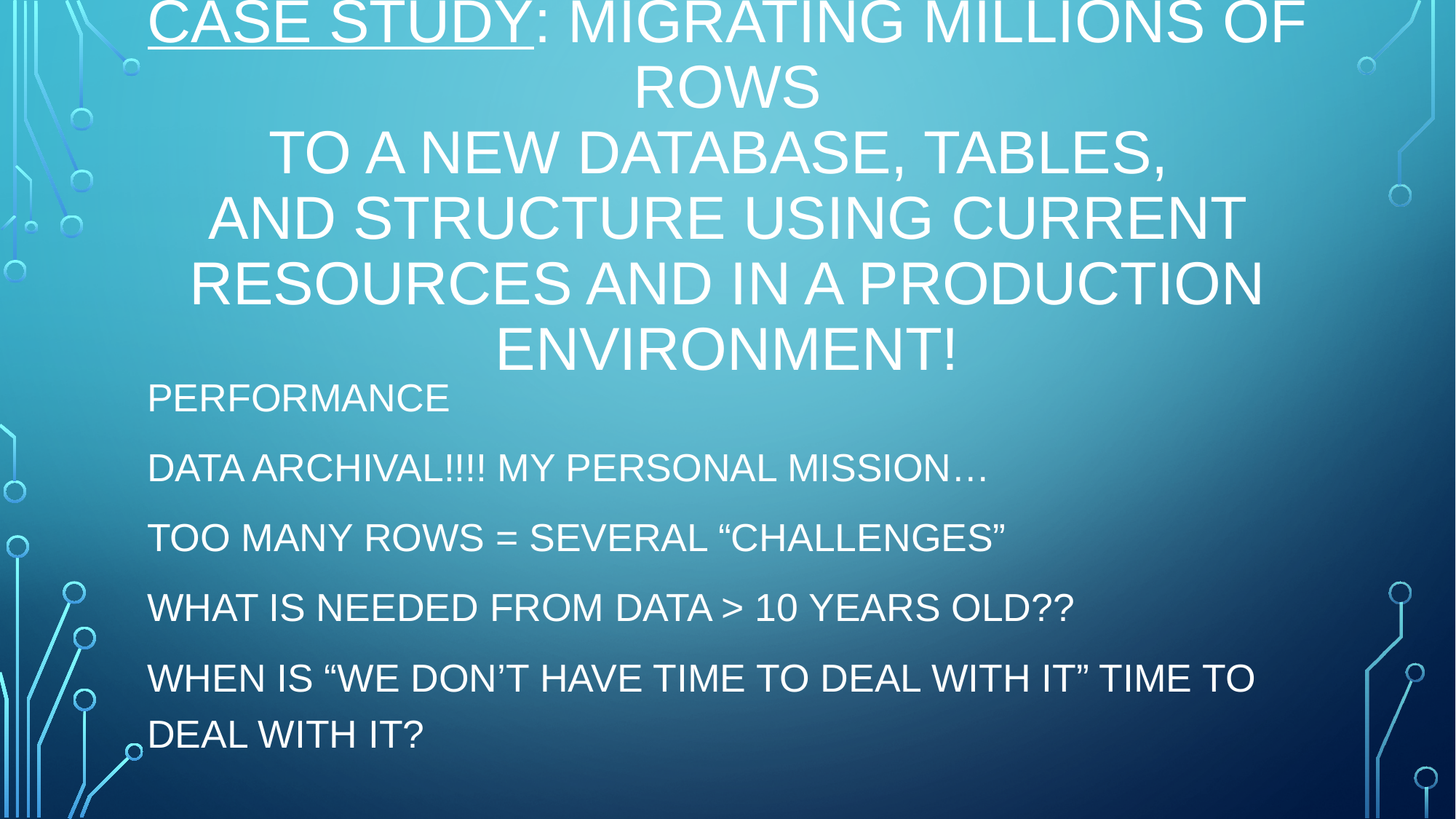

# CASE STUDY: MIGRATING MILLIONS OF ROWS TO A NEW DATABASE, TABLES, AND STRUCTURE using current resources and in a production environment!
PERFORMANCE
DATA ARCHIVAL!!!! MY PERSONAL MISSION…
TOO MANY ROWS = SEVERAL “CHALLENGES”
WHAT IS NEEDED FROM DATA > 10 YEARS OLD??
WHEN IS “WE DON’T HAVE TIME TO DEAL WITH IT” TIME TO DEAL WITH IT?